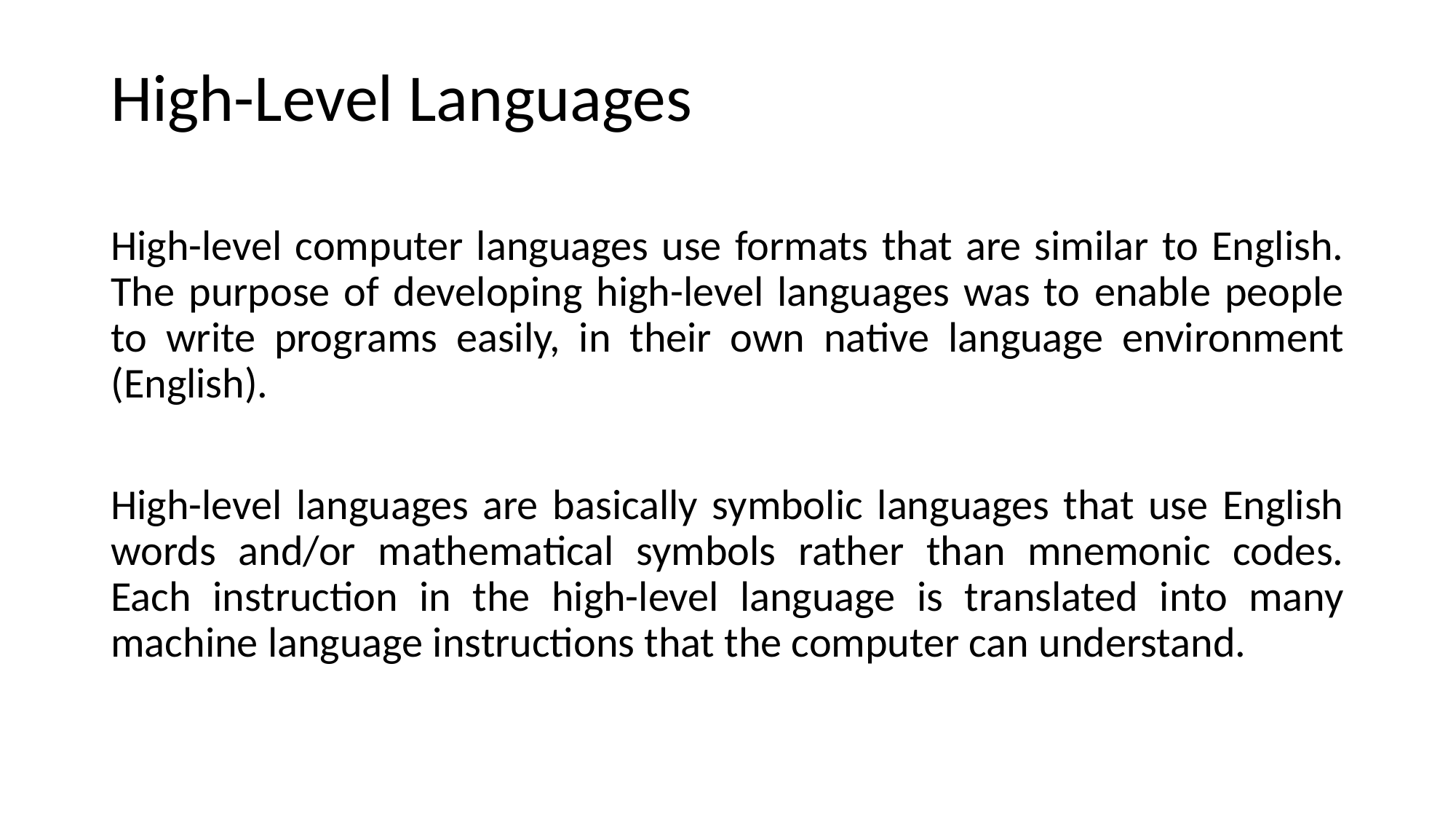

# High-Level Languages
High-level computer languages use formats that are similar to English. The purpose of developing high-level languages was to enable people to write programs easily, in their own native language environment (English).

High-level languages are basically symbolic languages that use English words and/or mathematical symbols rather than mnemonic codes. Each instruction in the high-level language is translated into many machine language instructions that the computer can understand.